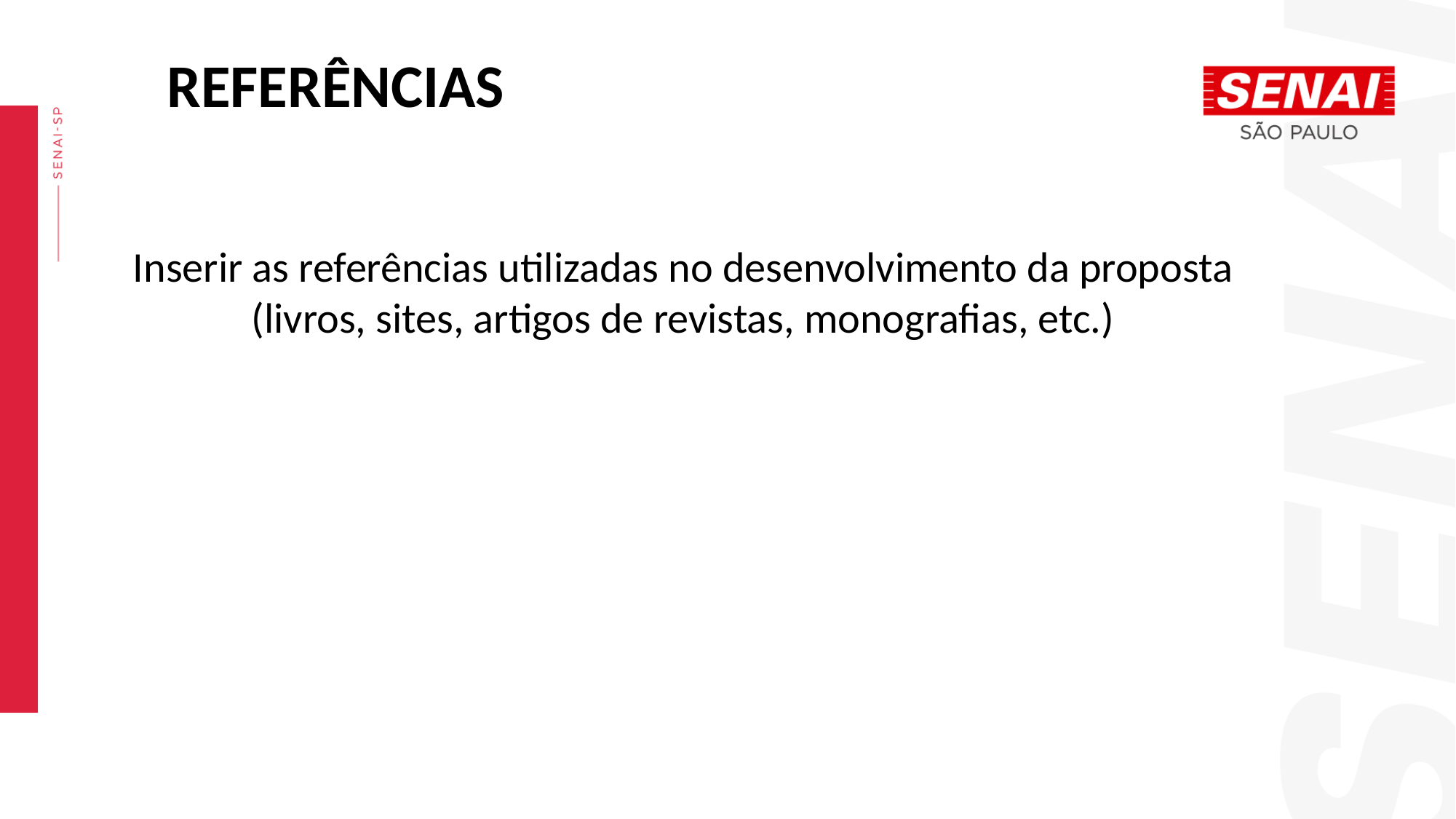

REFERÊNCIAS
Inserir as referências utilizadas no desenvolvimento da proposta (livros, sites, artigos de revistas, monografias, etc.)